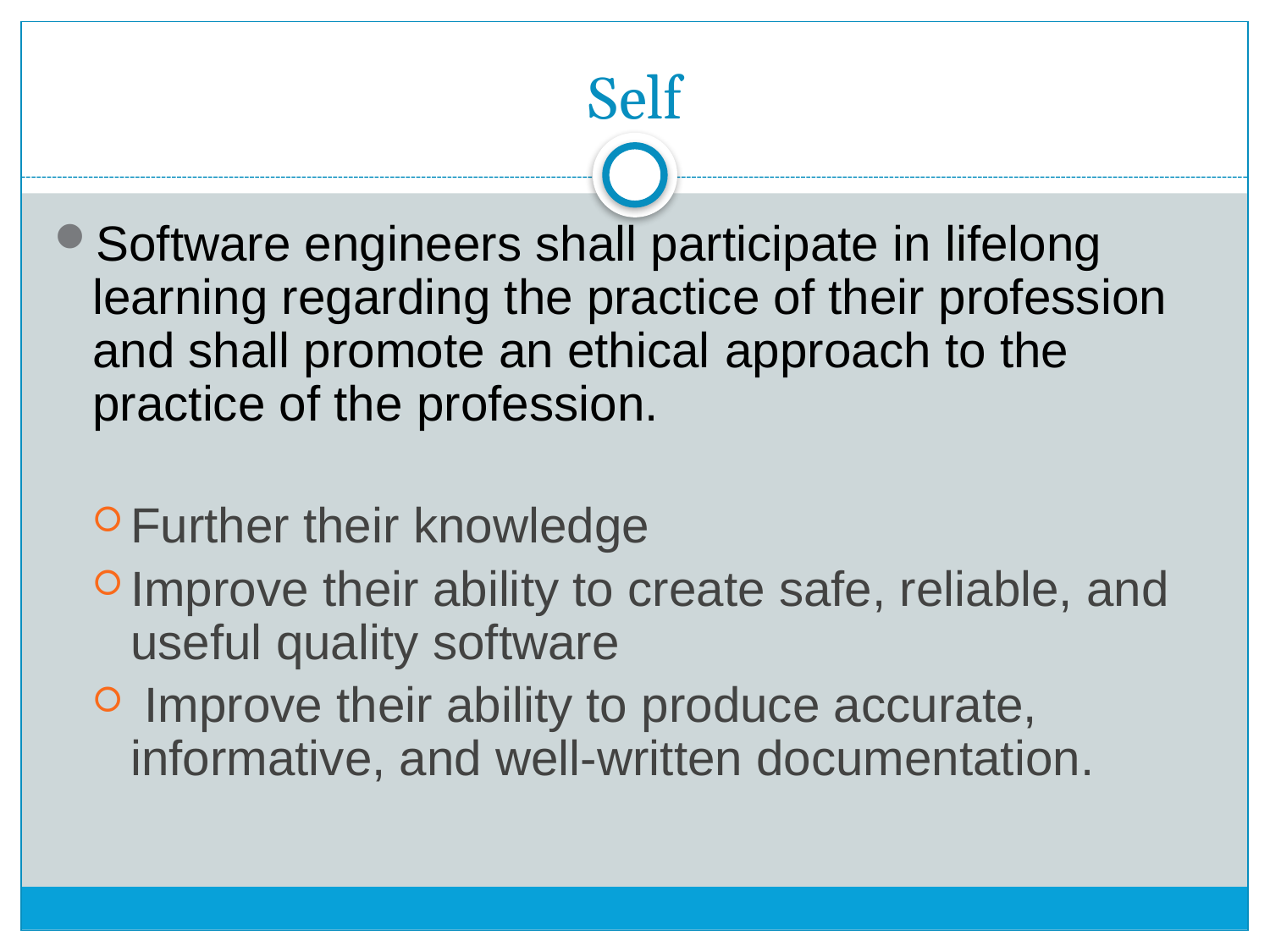

# Self
Software engineers shall participate in lifelong learning regarding the practice of their profession and shall promote an ethical approach to the practice of the profession.
Further their knowledge
Improve their ability to create safe, reliable, and useful quality software
 Improve their ability to produce accurate, informative, and well-written documentation.